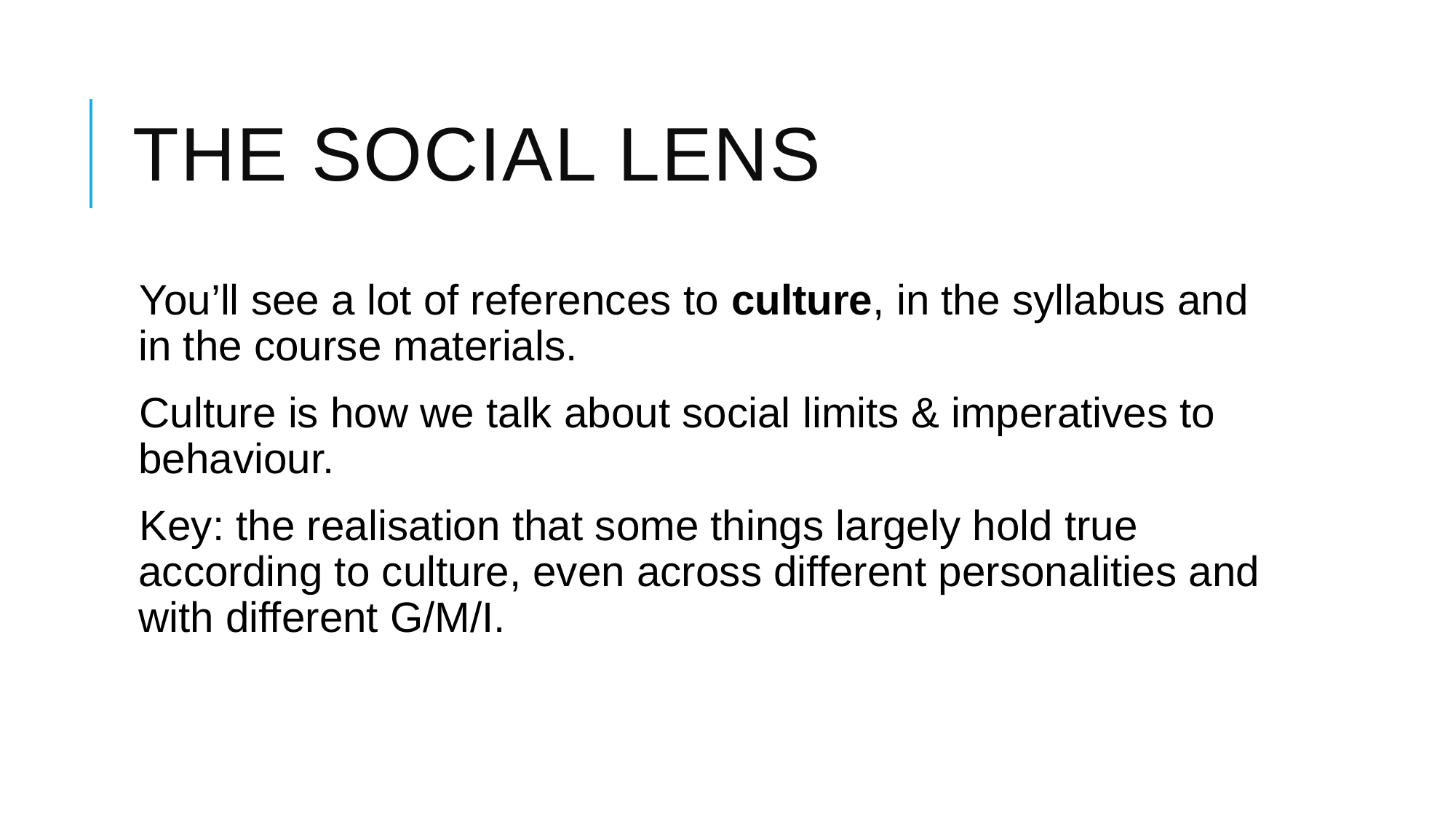

# The Social Lens
You’ll see a lot of references to culture, in the syllabus and in the course materials.
Culture is how we talk about social limits & imperatives to behaviour.
Key: the realisation that some things largely hold true according to culture, even across different personalities and with different G/M/I.